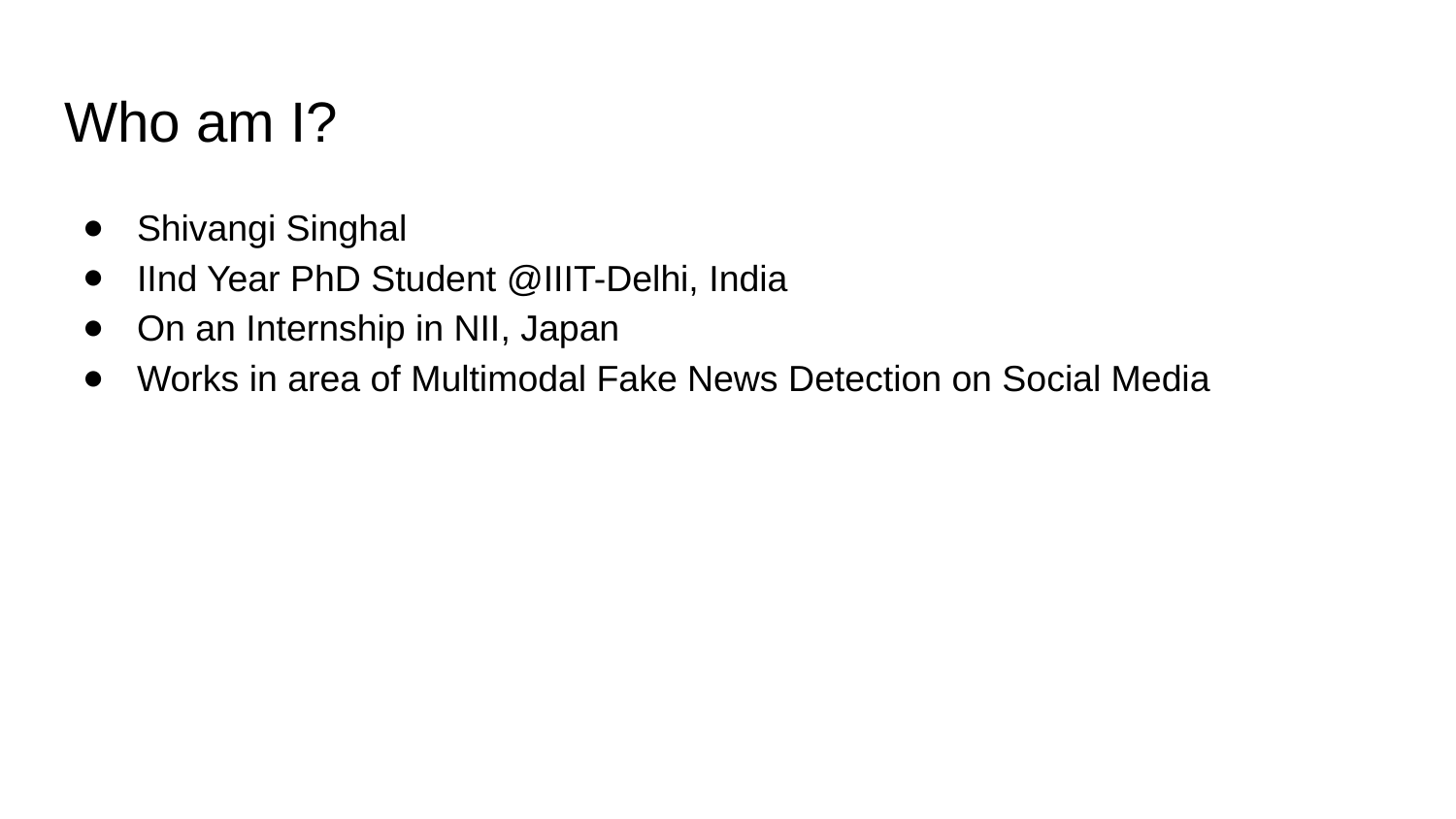

# Who am I?

Shivangi Singhal
IInd Year PhD Student @IIIT-Delhi, India
On an Internship in NII, Japan
Works in area of Multimodal Fake News Detection on Social Media